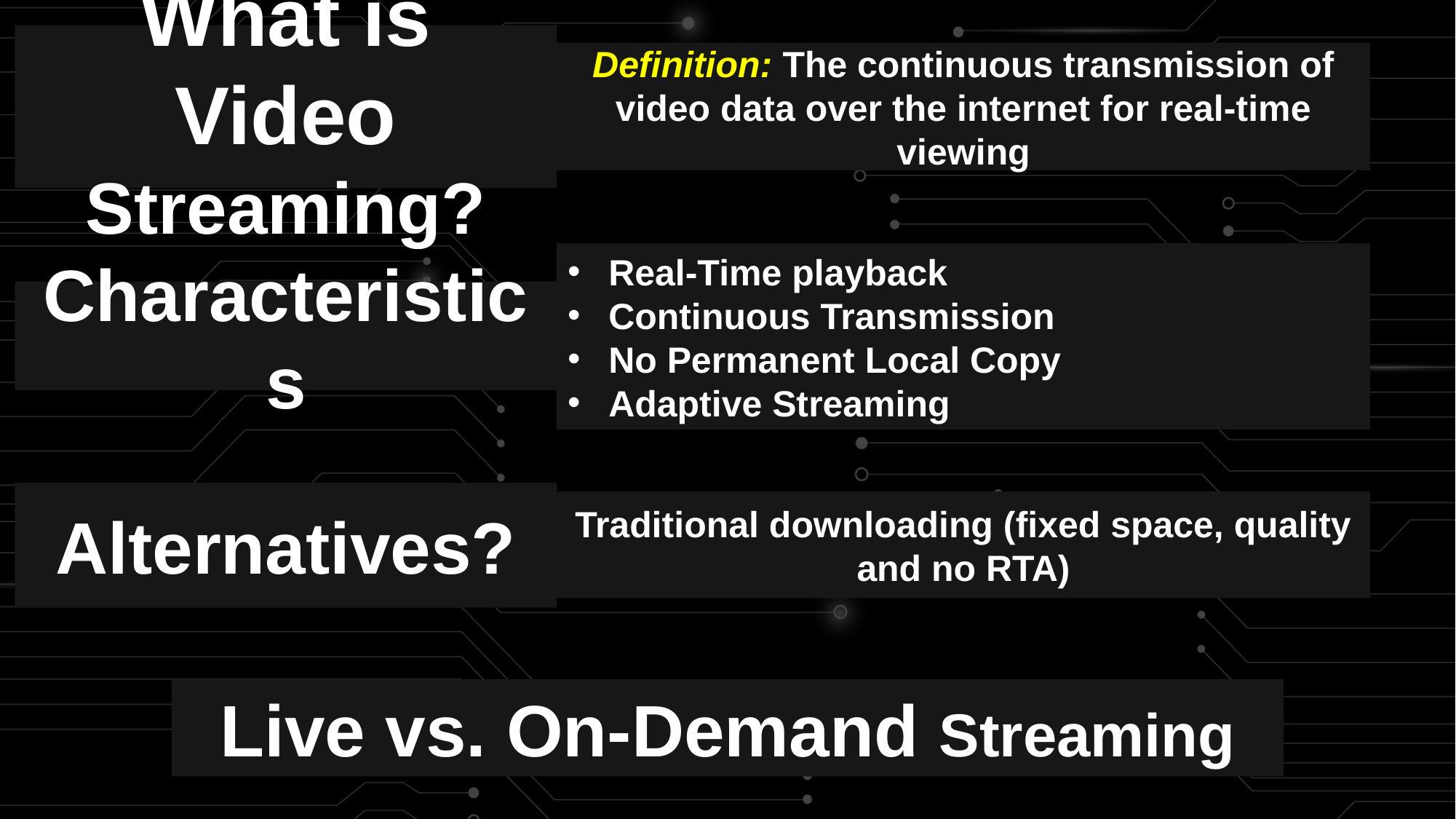

# What is Video Streaming?
Definition: The continuous transmission of video data over the internet for real-time viewing
Real-Time playback
Continuous Transmission
No Permanent Local Copy
Adaptive Streaming
Characteristics
Alternatives?
Traditional downloading (fixed space, quality and no RTA)
Live vs. On-Demand Streaming